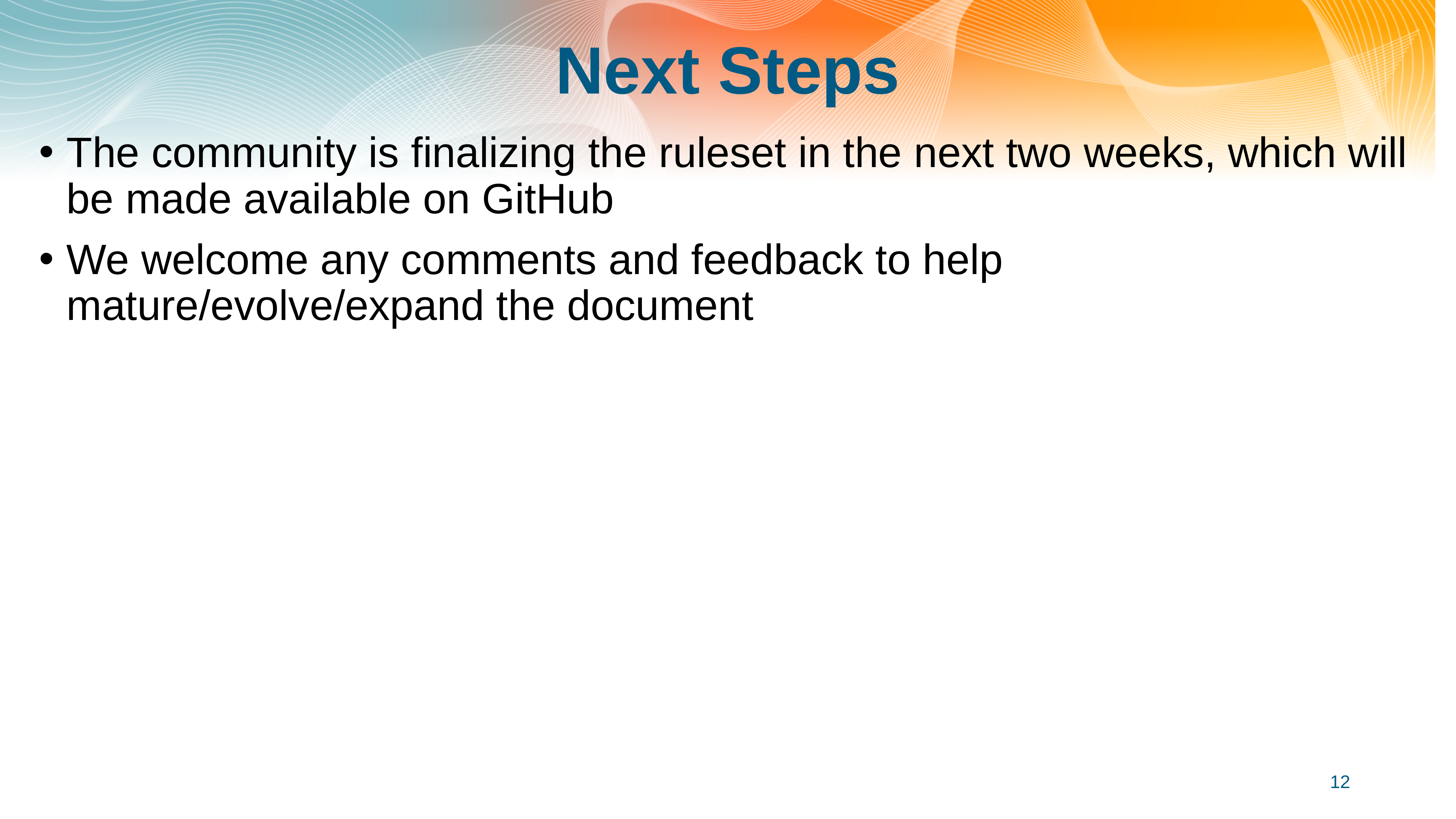

# Next Steps
The community is finalizing the ruleset in the next two weeks, which will be made available on GitHub
We welcome any comments and feedback to help mature/evolve/expand the document
12